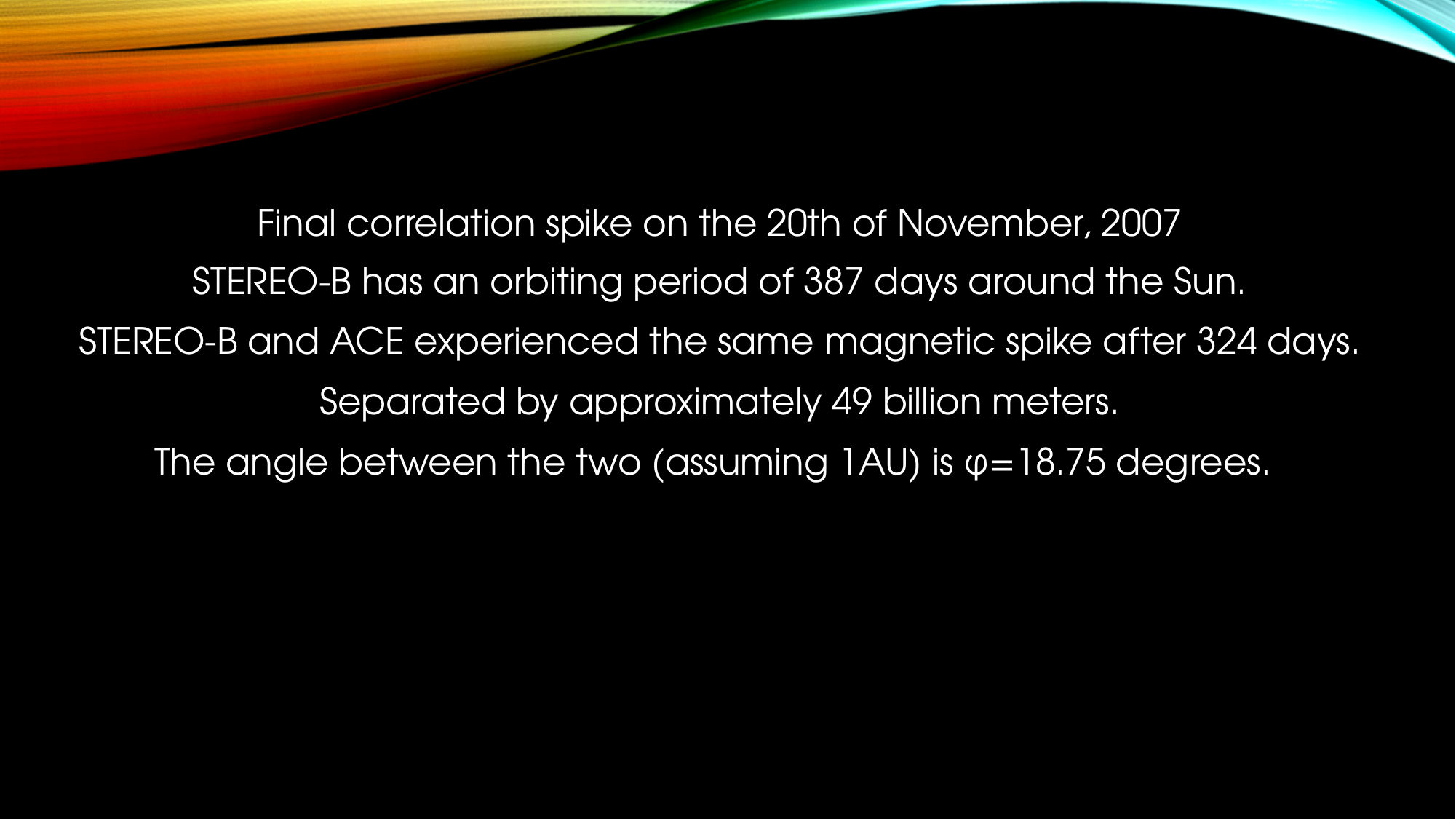

Final correlation spike on the 20th of November, 2007
STEREO-B has an orbiting period of 387 days around the Sun.
STEREO-B and ACE experienced the same magnetic spike after 324 days.
Separated by approximately 49 billion meters.
The angle between the two (assuming 1AU) is φ=18.75 degrees.